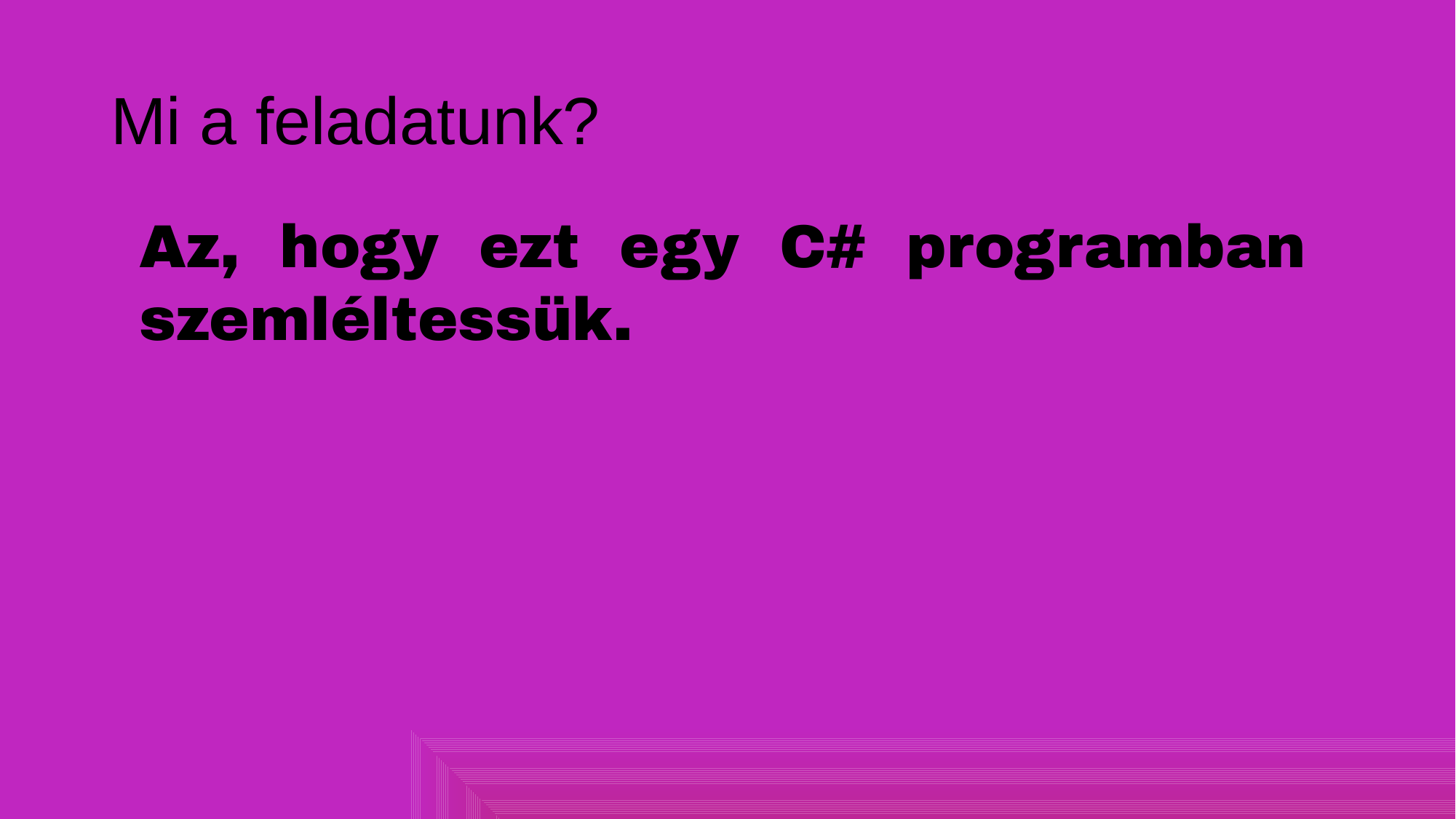

# Mi a feladatunk?
Az, hogy ezt egy C# programban szemléltessük.